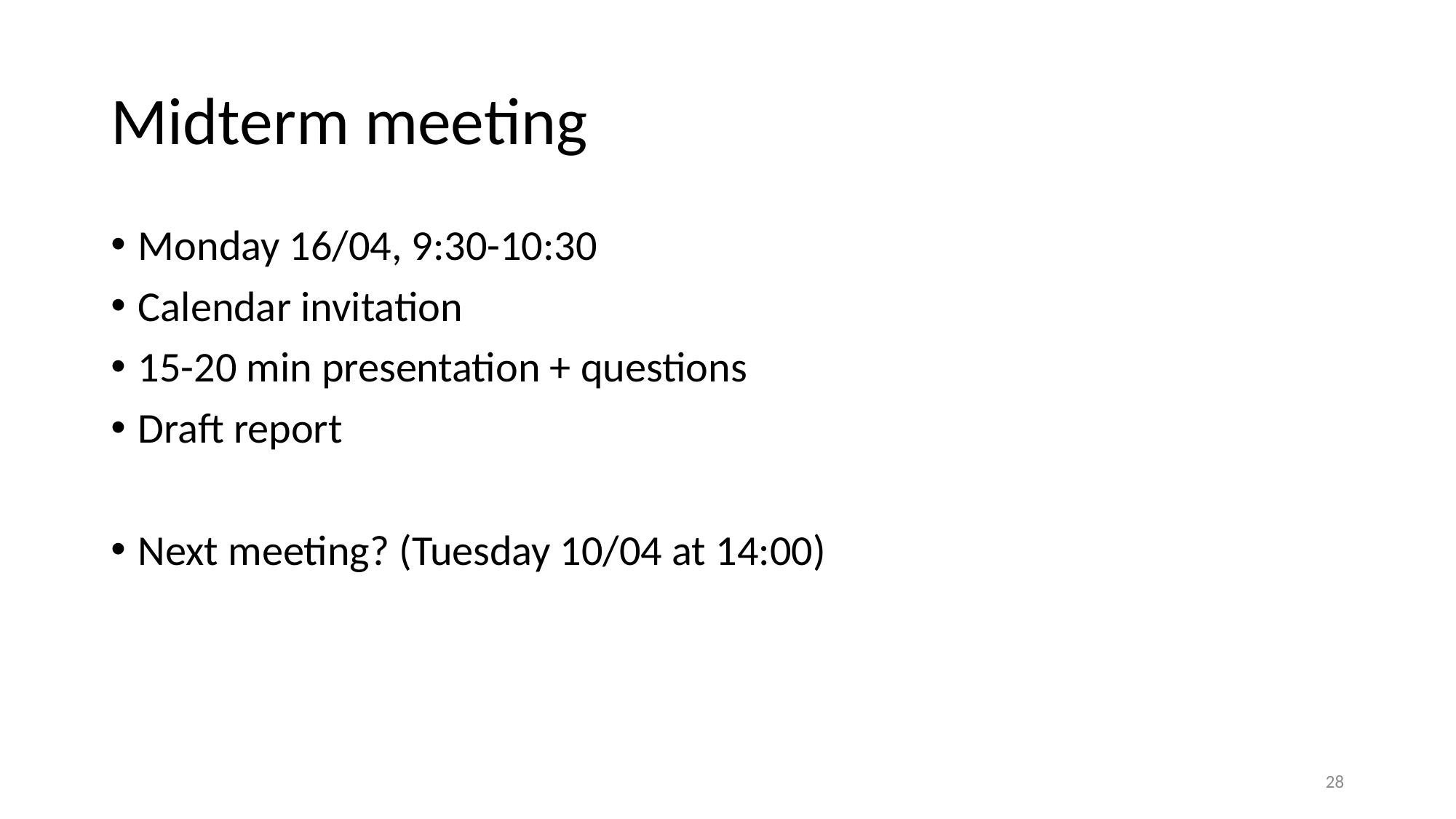

# Midterm meeting
Monday 16/04, 9:30-10:30
Calendar invitation
15-20 min presentation + questions
Draft report

Next meeting? (Tuesday 10/04 at 14:00)

28